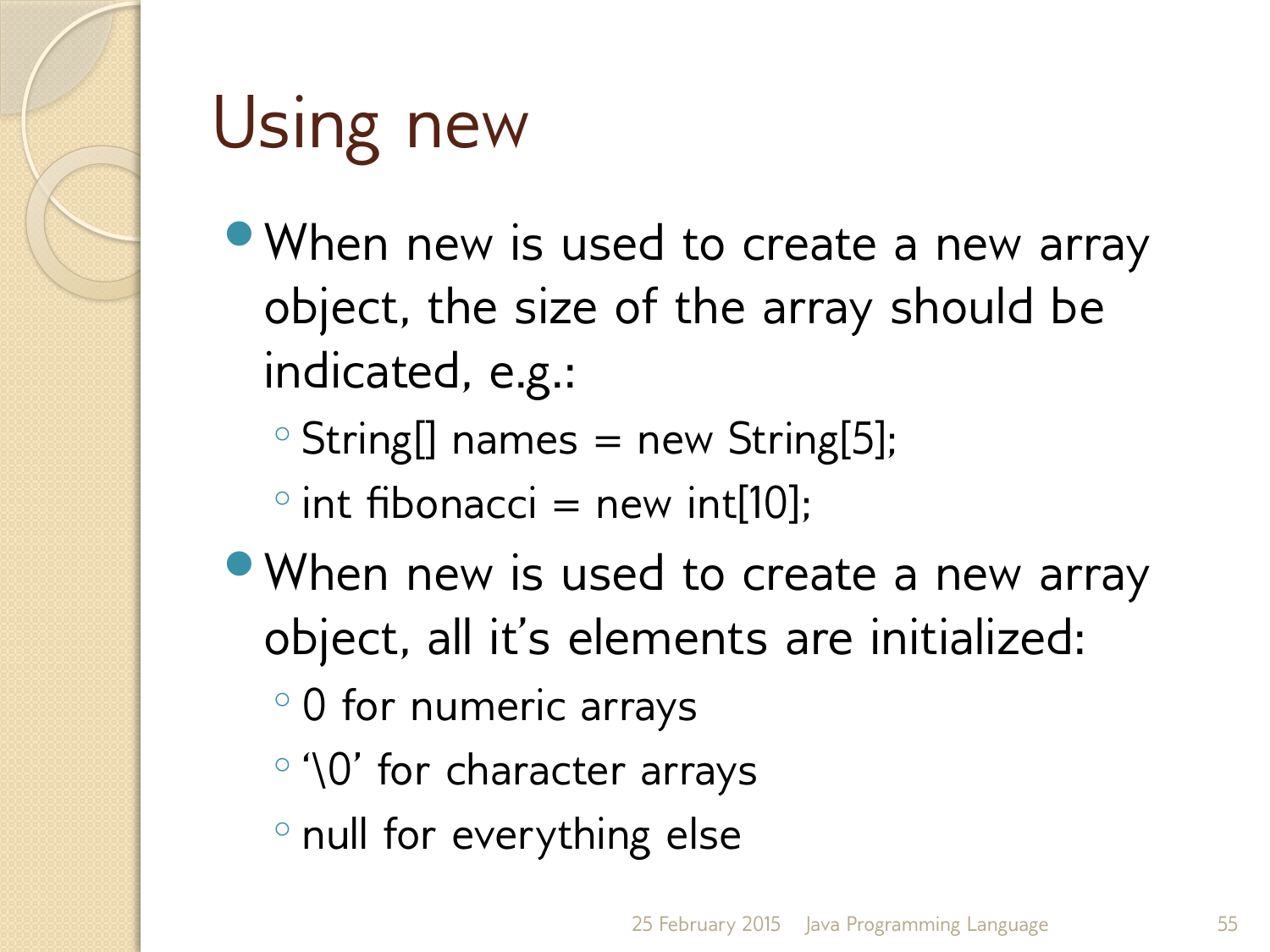

# Using new
When new is used to create a new array object, the size of the array should be indicated, e.g.:
String[] names = new String[5];
int fibonacci = new int[10];
When new is used to create a new array object, all it’s elements are initialized:
0 for numeric arrays
‘\0’ for character arrays
null for everything else
25 February 2015
Java Programming Language
55